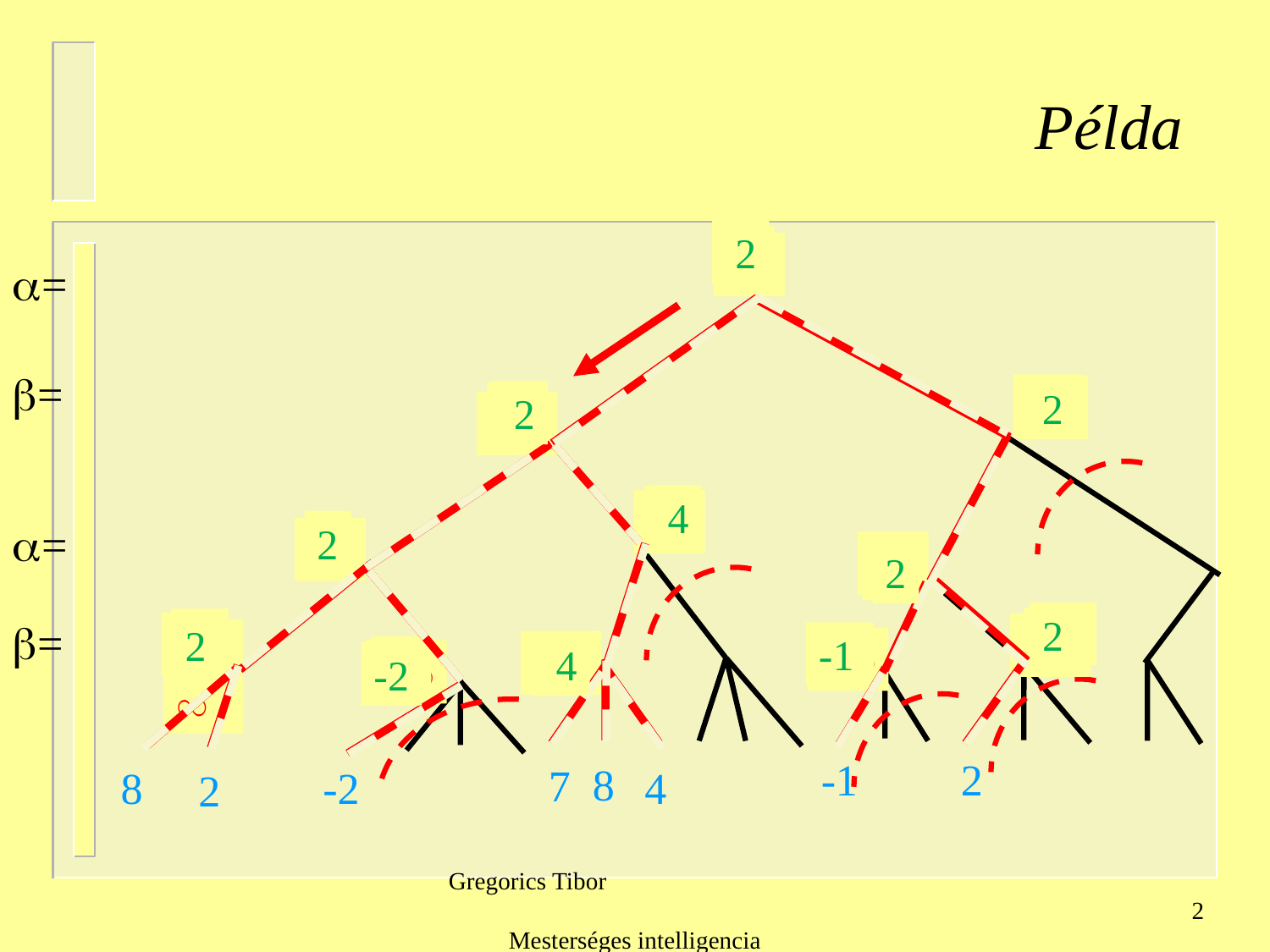

# Példa
 2
 2
-∞
α=

β=
 2
 2
 2
 2
+∞
+∞

4
4
-∞
α=
2
2
-∞
-∞
-1
2

2
2
β=
 2
 2
+∞
8
+∞
-1
-1
+∞
 7
+∞
 4
 4
-2
+∞
-2

2
-1
8
7
8
-2
4
2
Gregorics Tibor                                                                                       Mesterséges intelligencia
2